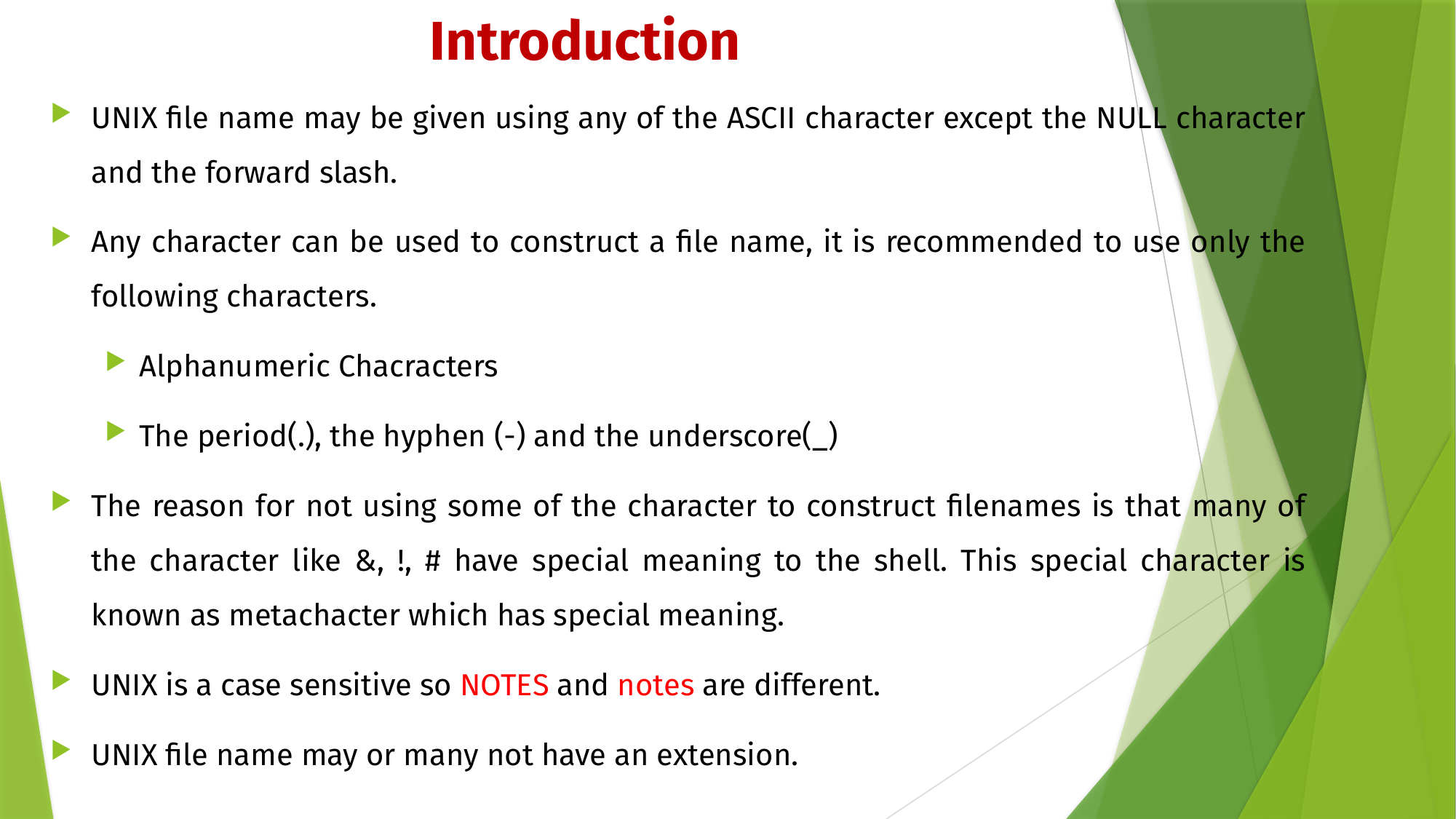

# Introduction
UNIX file name may be given using any of the ASCII character except the NULL character and the forward slash.
Any character can be used to construct a file name, it is recommended to use only the following characters.
Alphanumeric Chacracters
The period(.), the hyphen (-) and the underscore(_)
The reason for not using some of the character to construct filenames is that many of the character like &, !, # have special meaning to the shell. This special character is known as metachacter which has special meaning.
UNIX is a case sensitive so NOTES and notes are different.
UNIX file name may or many not have an extension.